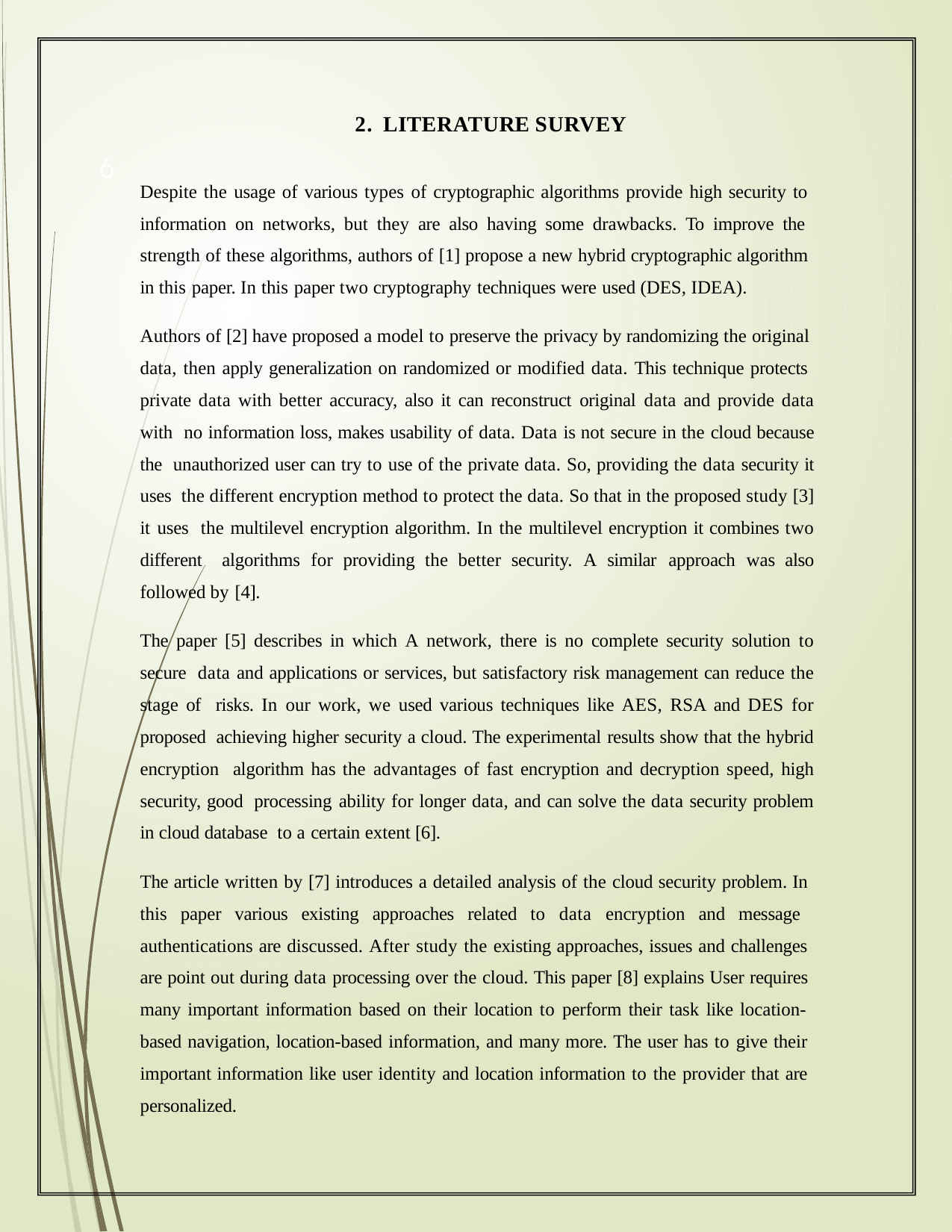

2.  LITERATURE SURVEY

Despite the usage of various types of cryptographic algorithms provide high security to  information on networks, but they are also having some drawbacks. To improve the  strength of these algorithms, authors of [1] propose a new hybrid cryptographic algorithm  in this paper. In this paper two cryptography techniques were used (DES, IDEA).
Authors of [2] have proposed a model to preserve the privacy by randomizing the original  data, then apply generalization on randomized or modified data. This technique protects  private data with better accuracy, also it can reconstruct original data and provide data with  no information loss, makes usability of data. Data is not secure in the cloud because the  unauthorized user can try to use of the private data. So, providing the data security it uses  the different encryption method to protect the data. So that in the proposed study [3] it uses  the multilevel encryption algorithm. In the multilevel encryption it combines two different  algorithms for providing the better security. A similar approach was also followed by [4].
The paper [5] describes in which A network, there is no complete security solution to secure  data and applications or services, but satisfactory risk management can reduce the stage of  risks. In our work, we used various techniques like AES, RSA and DES for proposed  achieving higher security a cloud. The experimental results show that the hybrid encryption  algorithm has the advantages of fast encryption and decryption speed, high security, good  processing ability for longer data, and can solve the data security problem in cloud database  to a certain extent [6].
The article written by [7] introduces a detailed analysis of the cloud security problem. In  this paper various existing approaches related to data encryption and message  authentications are discussed. After study the existing approaches, issues and challenges  are point out during data processing over the cloud. This paper [8] explains User requires  many important information based on their location to perform their task like location-  based navigation, location-based information, and many more. The user has to give their  important information like user identity and location information to the provider that are  personalized.
6